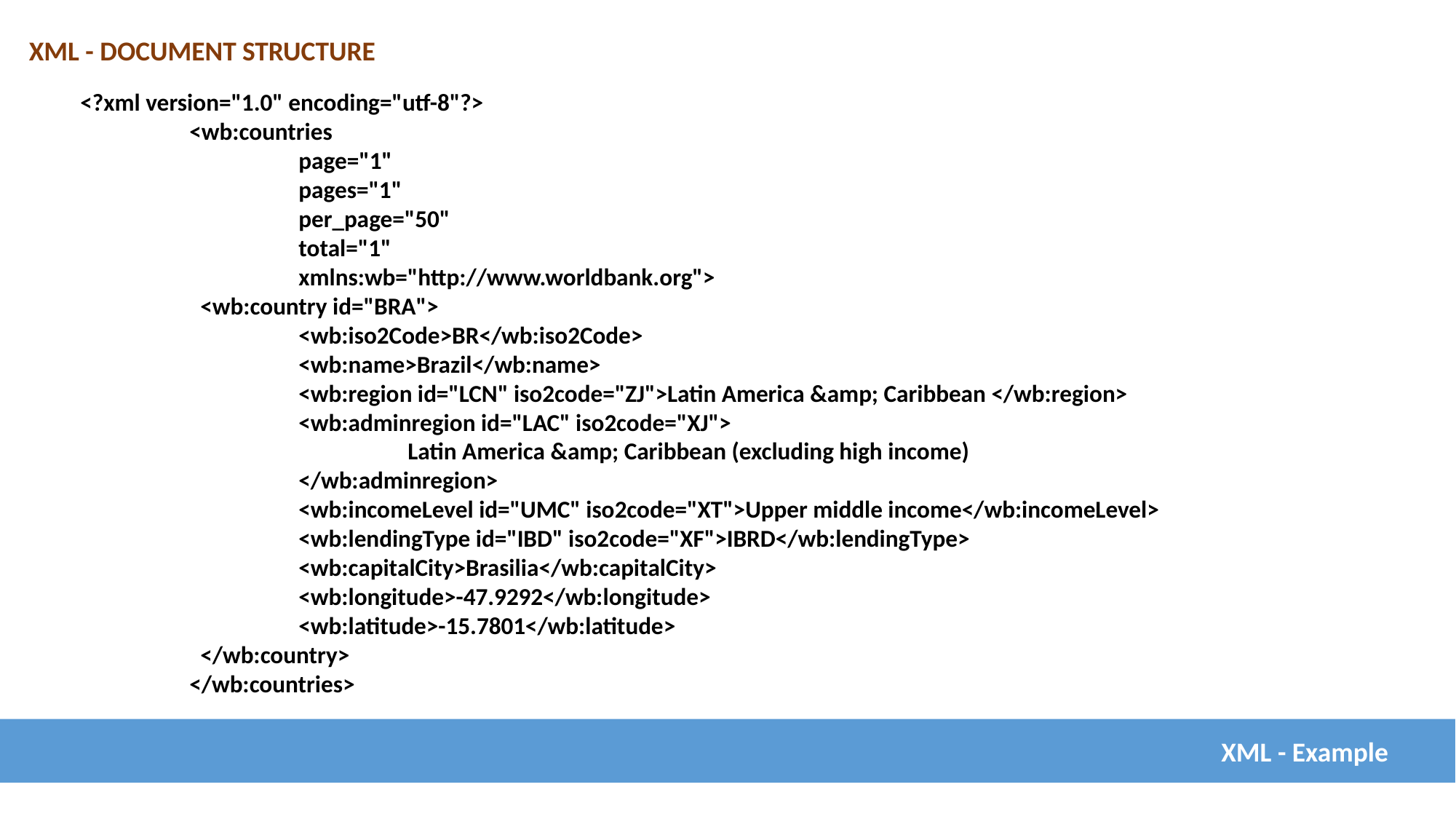

XML - DOCUMENT STRUCTURE
<?xml version="1.0" encoding="utf-8"?>
	<wb:countries
		page="1"
		pages="1"
		per_page="50"
		total="1"
		xmlns:wb="http://www.worldbank.org">
  <wb:country id="BRA">
    	<wb:iso2Code>BR</wb:iso2Code>
    	<wb:name>Brazil</wb:name>
    	<wb:region id="LCN" iso2code="ZJ">Latin America &amp; Caribbean </wb:region>
    	<wb:adminregion id="LAC" iso2code="XJ">
		Latin America &amp; Caribbean (excluding high income)
	</wb:adminregion>
    	<wb:incomeLevel id="UMC" iso2code="XT">Upper middle income</wb:incomeLevel>
    	<wb:lendingType id="IBD" iso2code="XF">IBRD</wb:lendingType>
    	<wb:capitalCity>Brasilia</wb:capitalCity>
    	<wb:longitude>-47.9292</wb:longitude>
    	<wb:latitude>-15.7801</wb:latitude>
  </wb:country>
	</wb:countries>

XML - Example